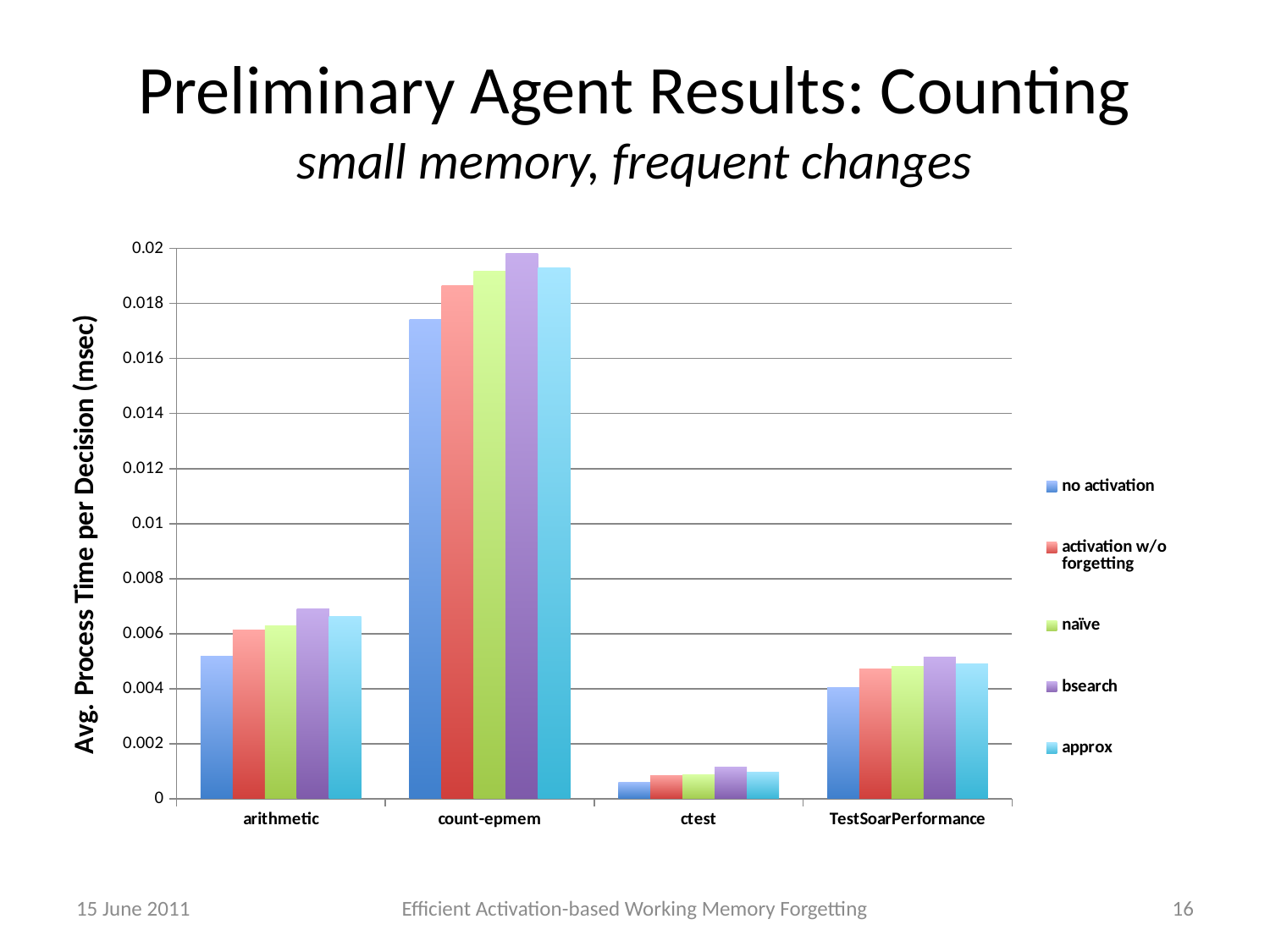

# Preliminary Agent Results: Counting small memory, frequent changes

### Chart

| Category | no activation | activation w/o forgetting | naïve | bsearch | approx |
|---|---|---|---|---|---|
| arithmetic | 0.0051819631474168 | 0.0061446573163091 | 0.0062998056226171 | 0.0069020651901969 | 0.0066319470027606 |
| count-epmem | 0.01740649283909 | 0.018655112679023 | 0.019181094144903 | 0.019827186394271 | 0.019286113100253 |
| ctest | 0.00060270704529296 | 0.00085664633935366 | 0.00087176736423264 | 0.0011473916926083 | 0.00095998732401268 |
| TestSoarPerformance | 0.0040323526747052 | 0.0047019337818933 | 0.0048145042302312 | 0.0051521808007461 | 0.0049060409699554 |
15 June 2011
Efficient Activation-based Working Memory Forgetting
16